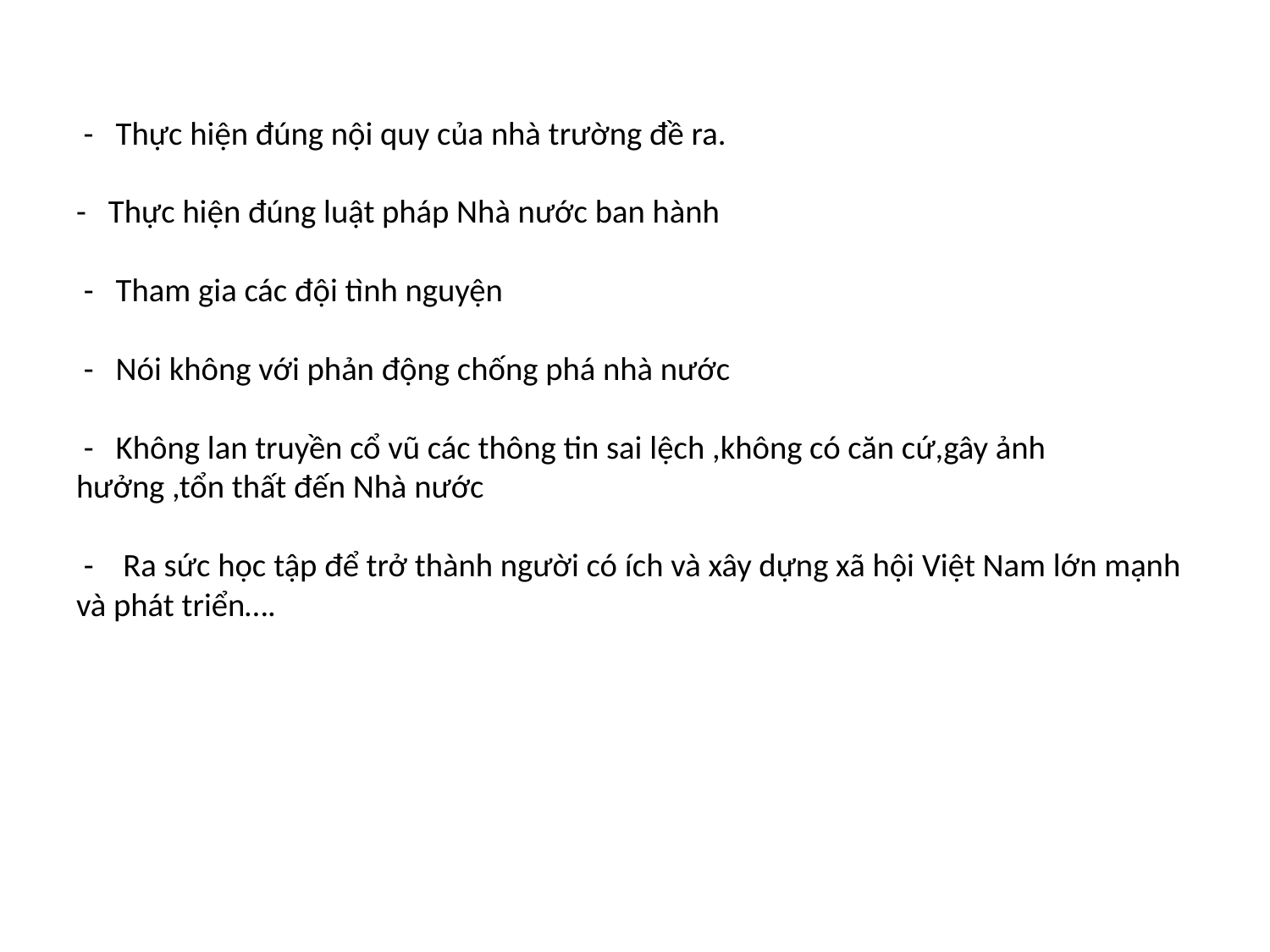

# -   Thực hiện đúng nội quy của nhà trường đề ra. -   Thực hiện đúng luật pháp Nhà nước ban hành -   Tham gia các đội tình nguyện -   Nói không với phản động chống phá nhà nước -   Không lan truyền cổ vũ các thông tin sai lệch ,không có căn cứ,gây ảnh hưởng ,tổn thất đến Nhà nước -    Ra sức học tập để trở thành người có ích và xây dựng xã hội Việt Nam lớn mạnh và phát triển….